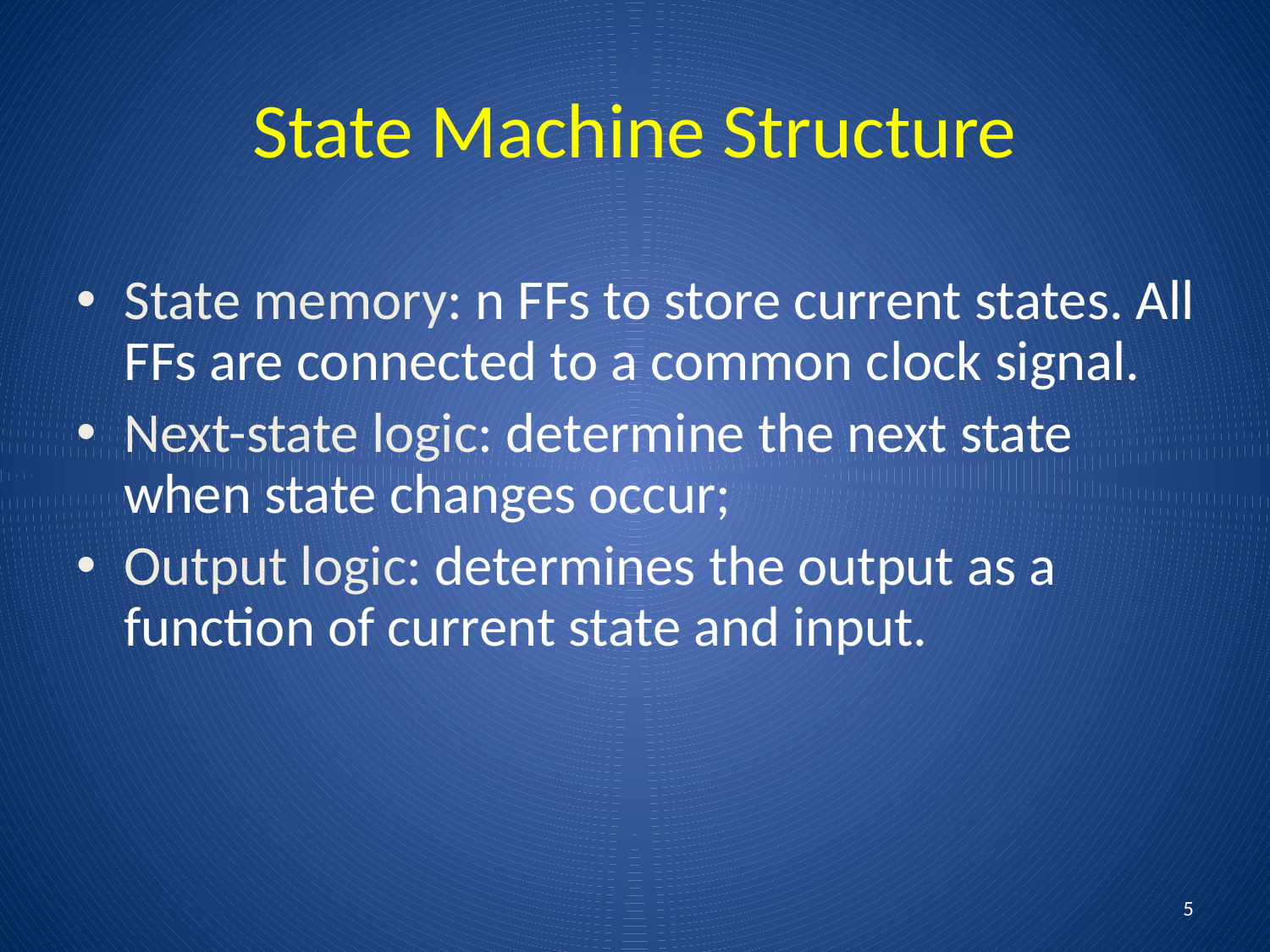

# State Machine Structure
State memory: n FFs to store current states. All FFs are connected to a common clock signal.
Next-state logic: determine the next state when state changes occur;
Output logic: determines the output as a function of current state and input.
5